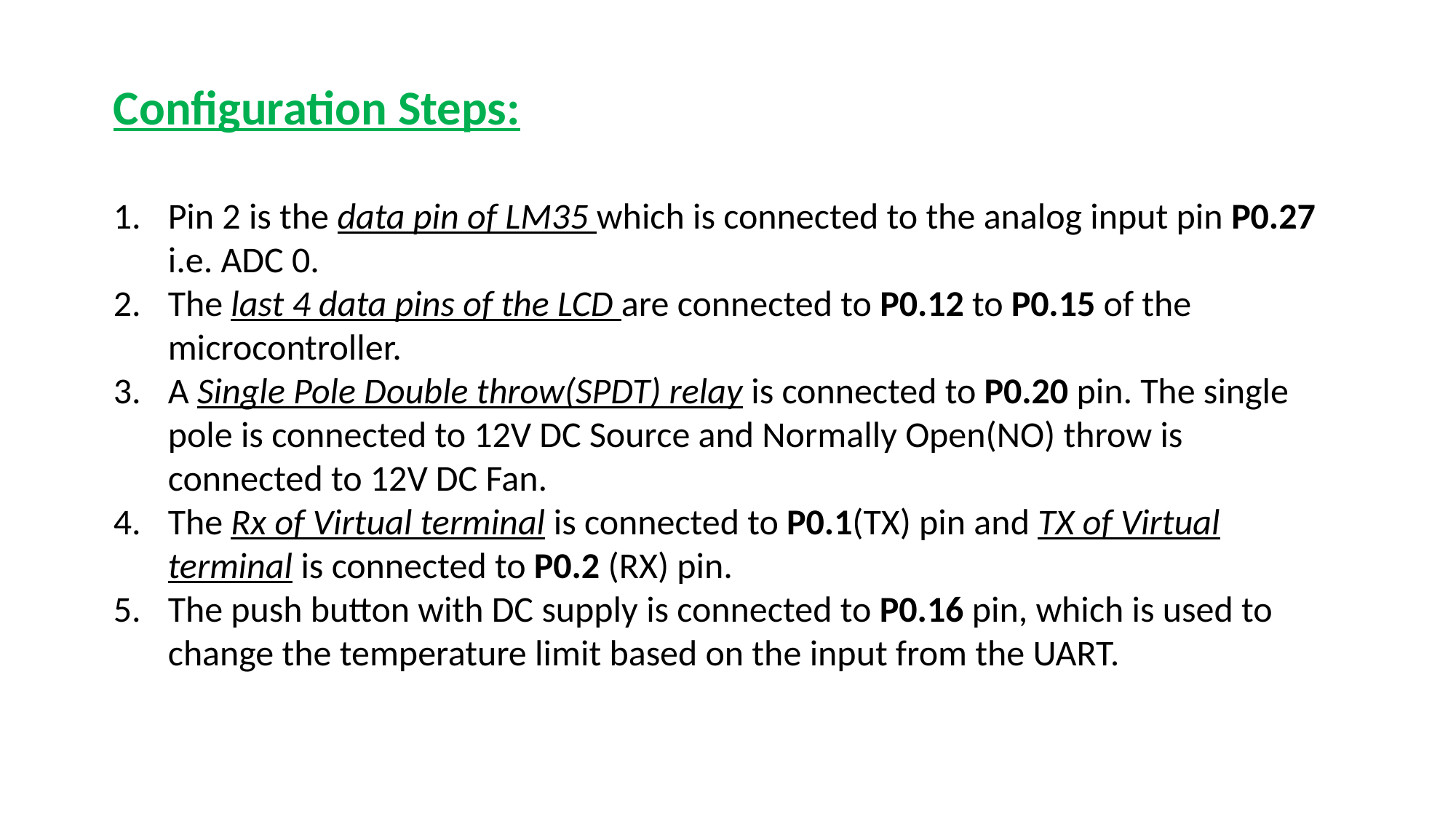

Configuration Steps:

Pin 2 is the data pin of LM35 which is connected to the analog input pin P0.27 i.e. ADC 0.
The last 4 data pins of the LCD are connected to P0.12 to P0.15 of the microcontroller.
A Single Pole Double throw(SPDT) relay is connected to P0.20 pin. The single pole is connected to 12V DC Source and Normally Open(NO) throw is connected to 12V DC Fan.
The Rx of Virtual terminal is connected to P0.1(TX) pin and TX of Virtual terminal is connected to P0.2 (RX) pin.
The push button with DC supply is connected to P0.16 pin, which is used to change the temperature limit based on the input from the UART.